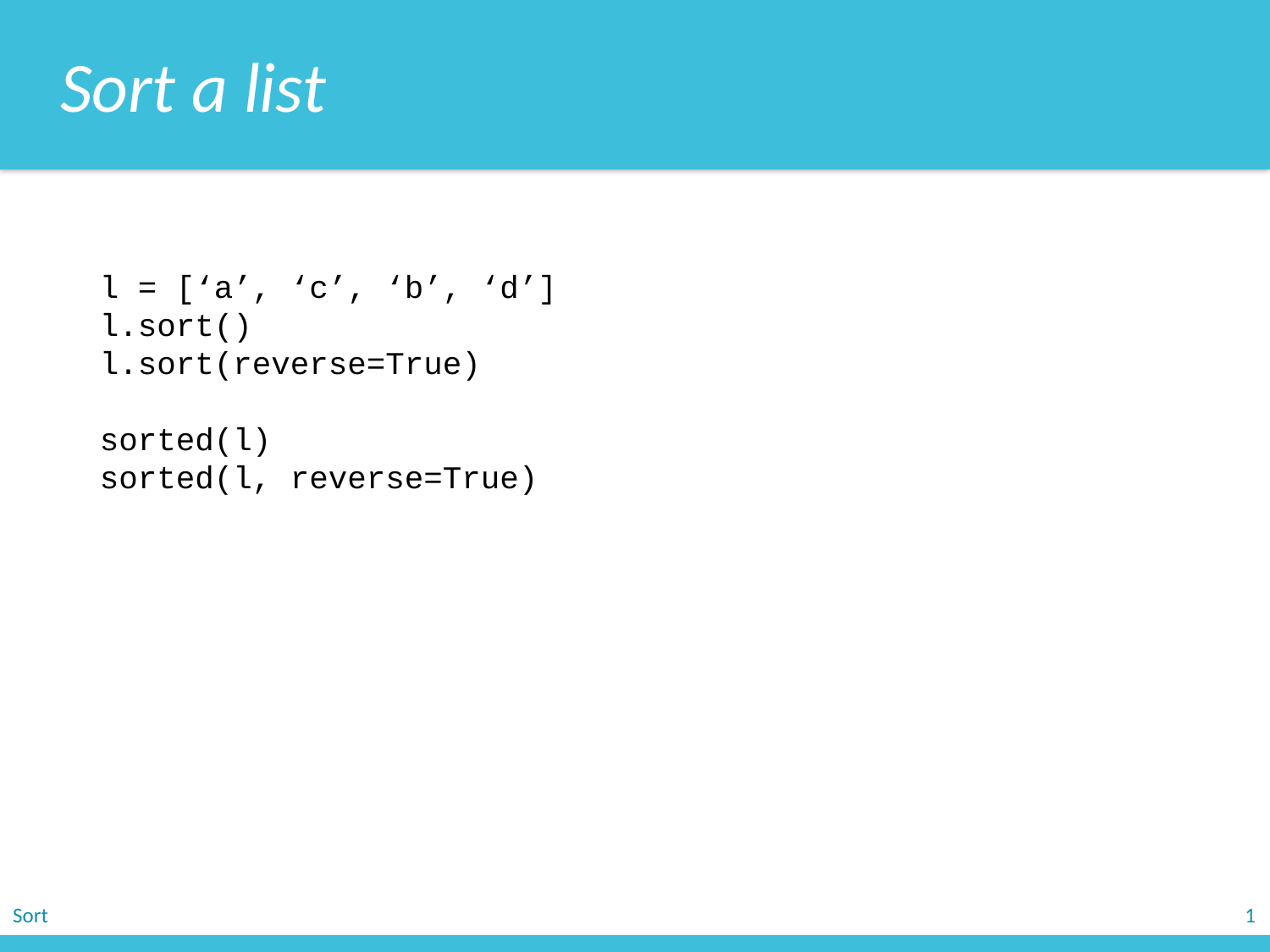

Sort a list
l = [‘a’, ‘c’, ‘b’, ‘d’]
l.sort()
l.sort(reverse=True)

sorted(l)
sorted(l, reverse=True)
Sort
1